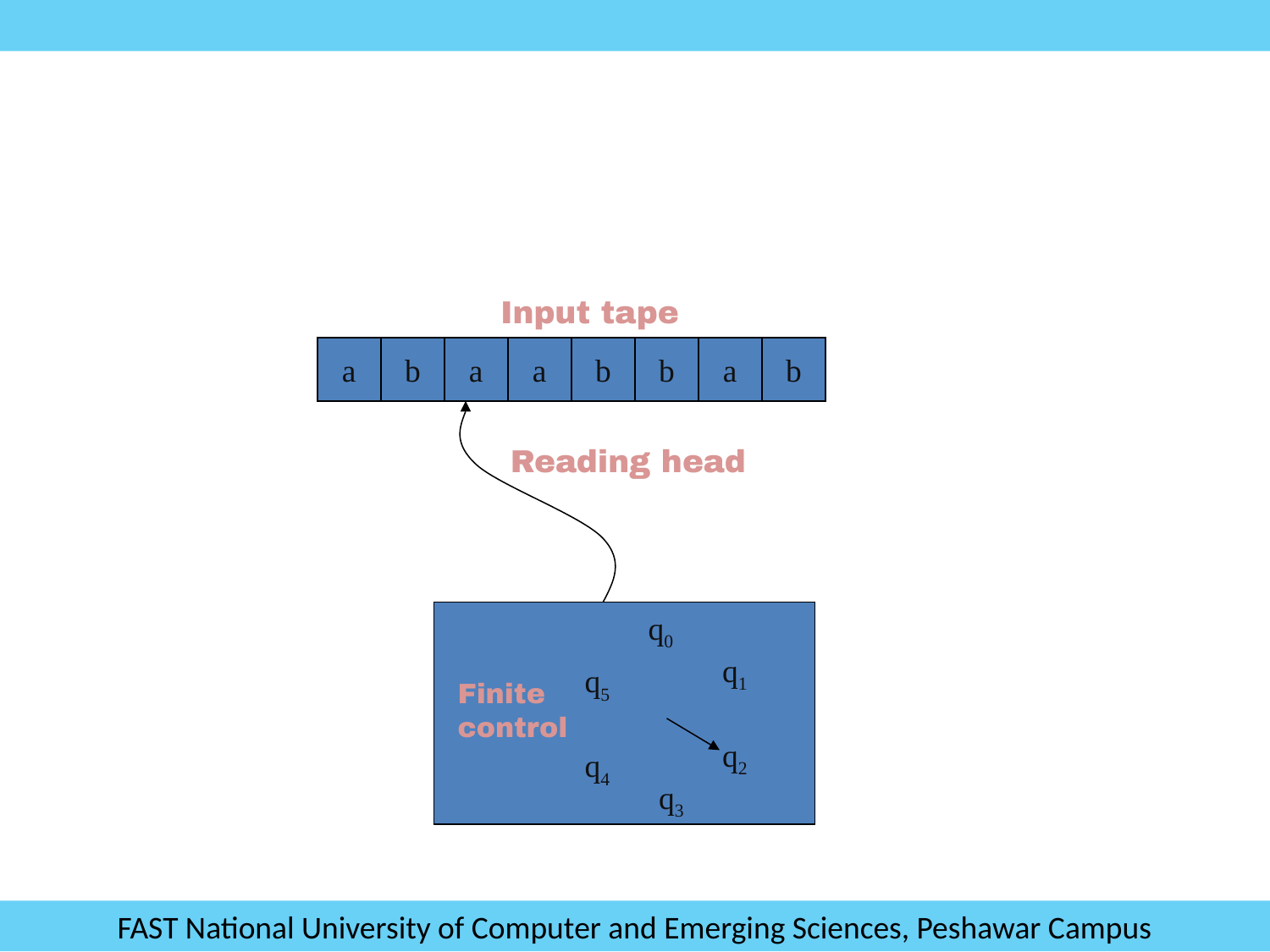

#

Input tape
a
b
a
a
b
b
a
b

Reading head

q0
q1
q5
Finite
control

q2
q4
q3